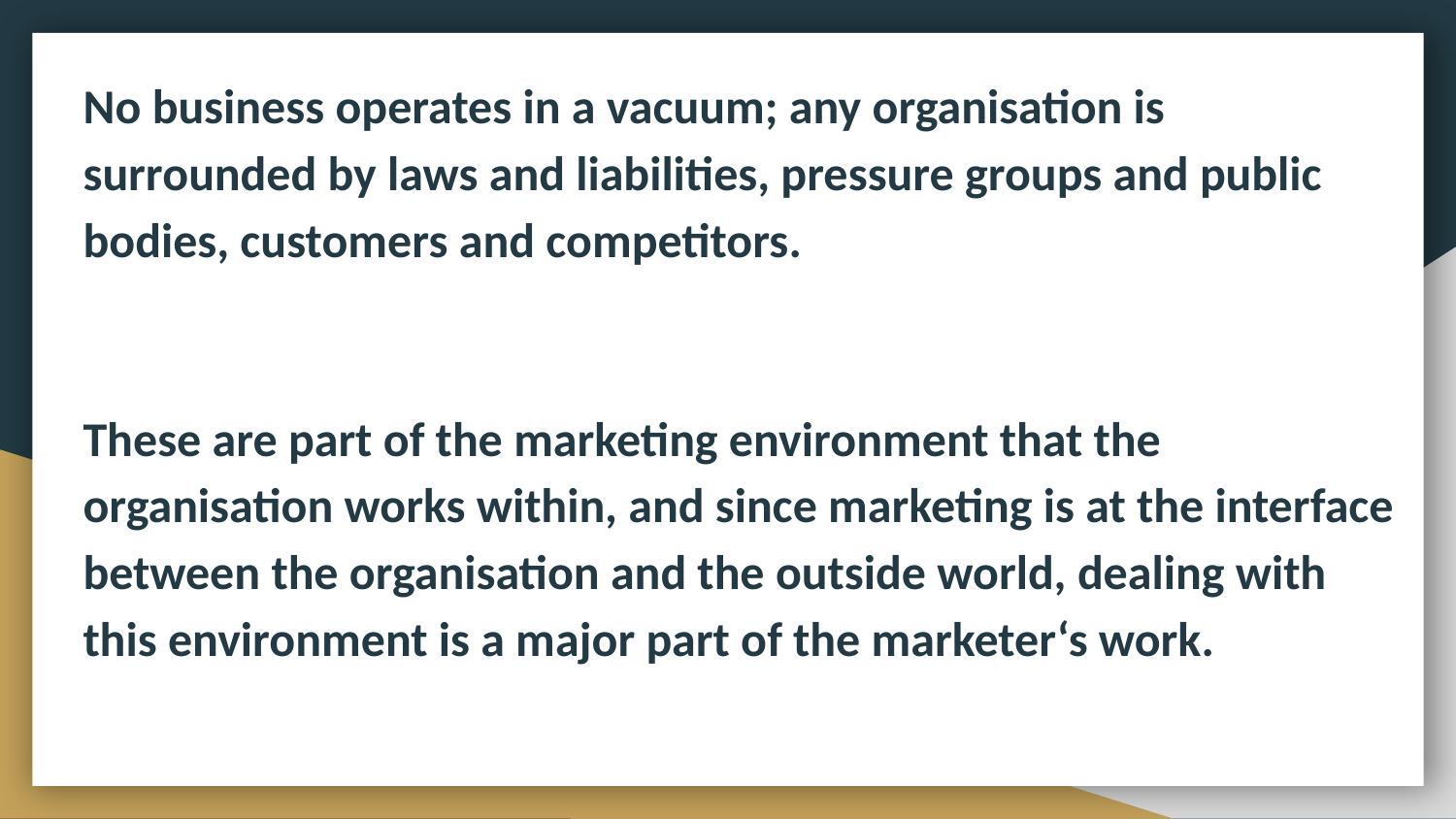

No business operates in a vacuum; any organisation is surrounded by laws and liabilities, pressure groups and public bodies, customers and competitors.

These are part of the marketing environment that the organisation works within, and since marketing is at the interface between the organisation and the outside world, dealing with this environment is a major part of the marketer‘s work.